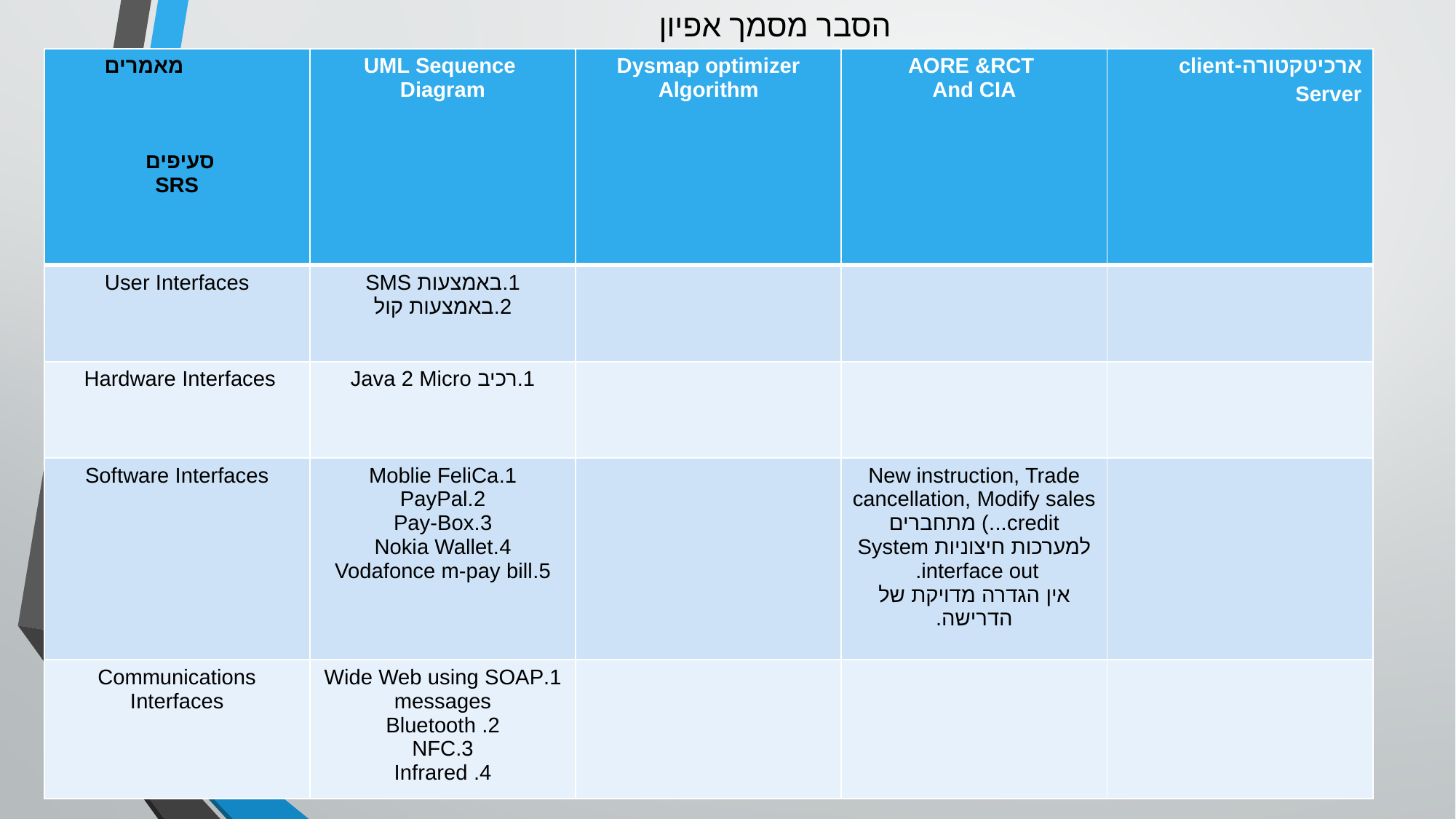

# הסבר מסמך אפיון
| מאמרים סעיפים SRS | UML Sequence Diagram | Dysmap optimizer Algorithm | AORE &RCT And CIA | ארכיטקטורה-client Server |
| --- | --- | --- | --- | --- |
| User Interfaces | 1.באמצעות SMS 2.באמצעות קול |  |  |  |
| Hardware Interfaces | 1.רכיב Java 2 Micro |  |  |  |
| Software Interfaces | 1.Moblie FeliCa 2.PayPal 3.Pay-Box 4.Nokia Wallet 5.Vodafonce m-pay bill |  | New instruction, Trade cancellation, Modify sales credit...) מתחברים למערכות חיצוניות System interface out. אין הגדרה מדויקת של הדרישה. |  |
| Communications Interfaces | 1.Wide Web using SOAP messages 2. Bluetooth 3.NFC 4. Infrared |  |  |  |